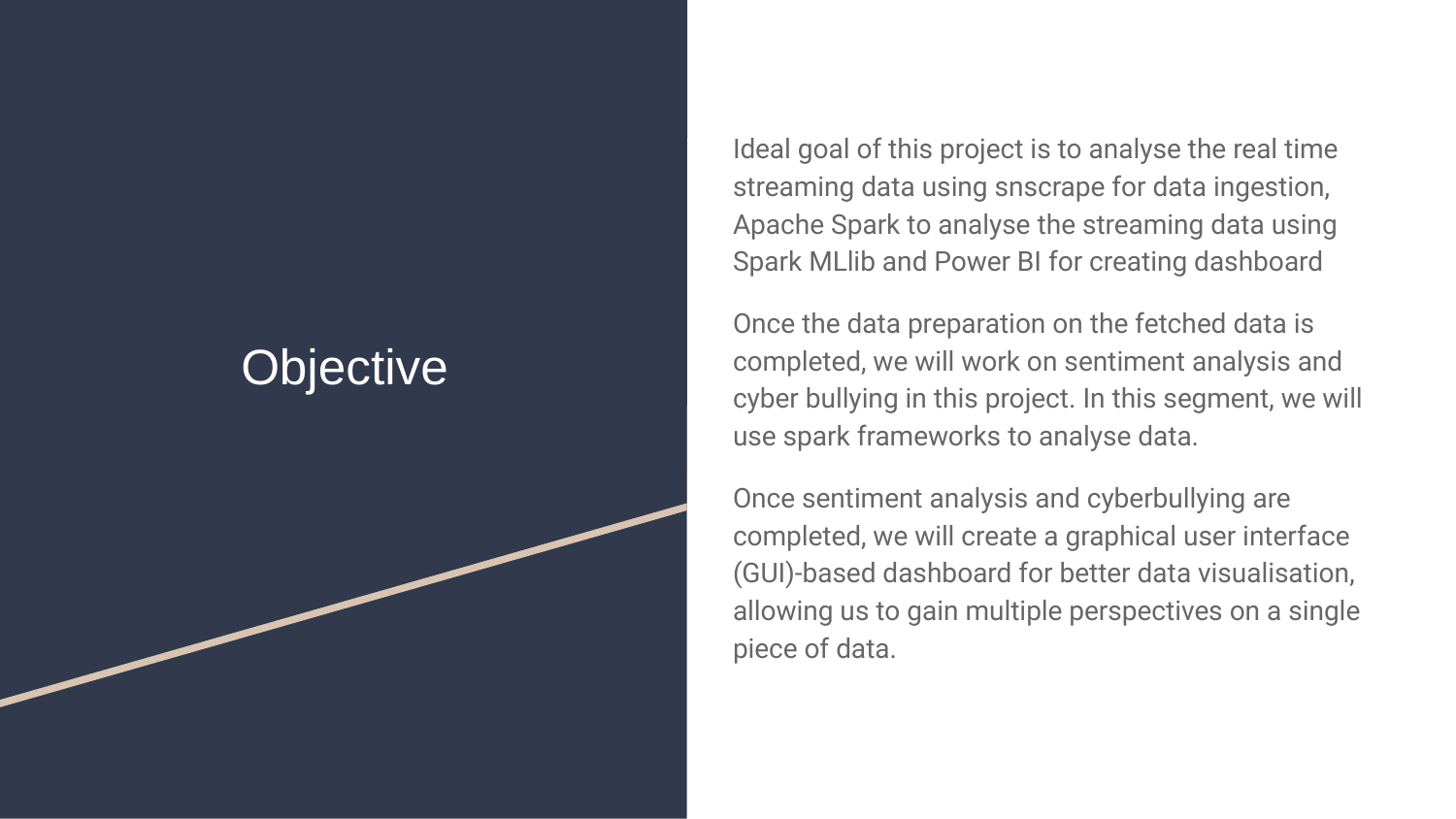

Ideal goal of this project is to analyse the real time streaming data using snscrape for data ingestion, Apache Spark to analyse the streaming data using Spark MLlib and Power BI for creating dashboard
Once the data preparation on the fetched data is completed, we will work on sentiment analysis and cyber bullying in this project. In this segment, we will use spark frameworks to analyse data.
Once sentiment analysis and cyberbullying are completed, we will create a graphical user interface (GUI)-based dashboard for better data visualisation, allowing us to gain multiple perspectives on a single piece of data.

# Objective